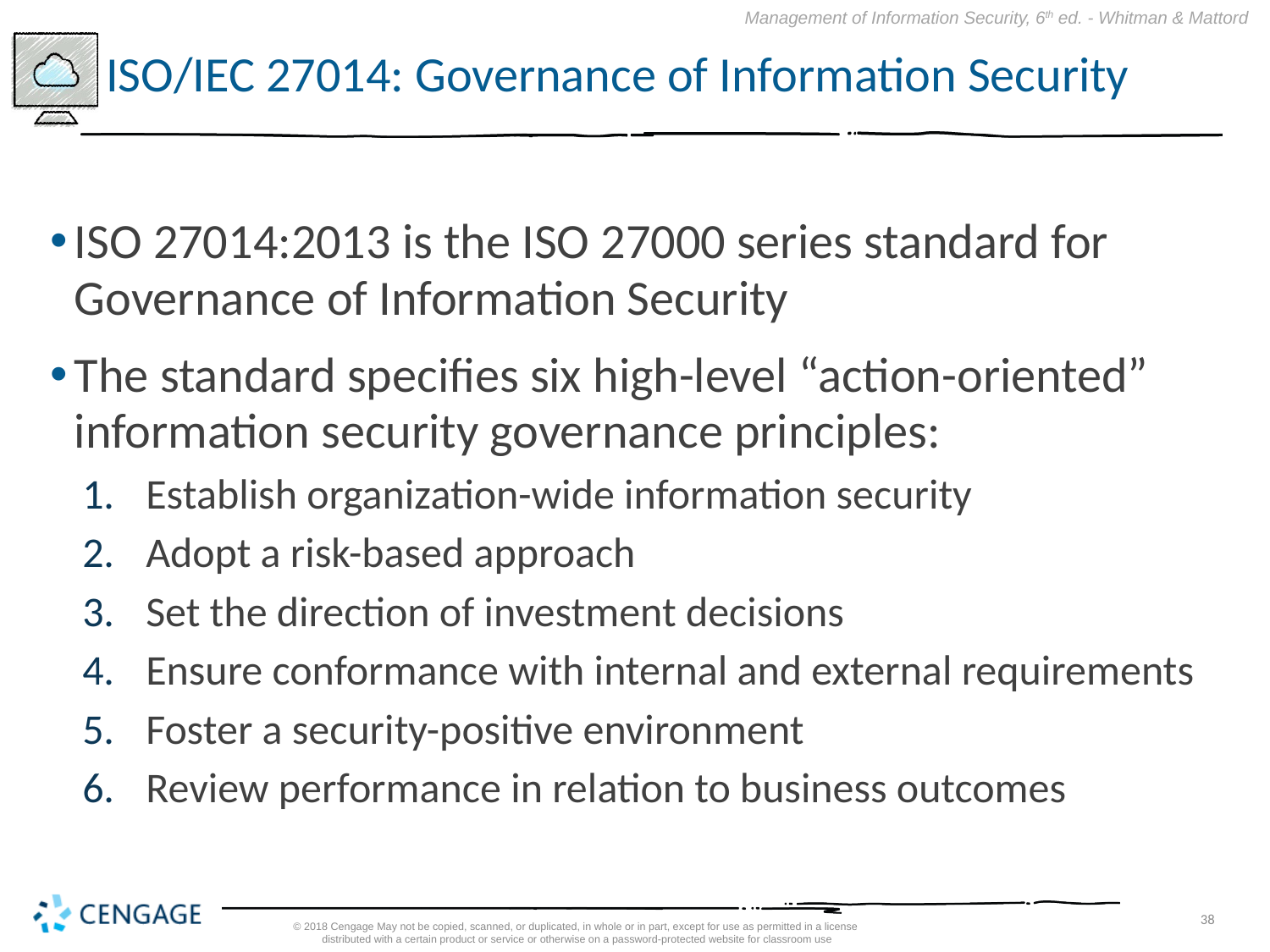

# ISO/IEC 27014: Governance of Information Security
ISO 27014:2013 is the ISO 27000 series standard for Governance of Information Security
The standard specifies six high-level “action-oriented” information security governance principles:
Establish organization-wide information security
Adopt a risk-based approach
Set the direction of investment decisions
Ensure conformance with internal and external requirements
Foster a security-positive environment
Review performance in relation to business outcomes